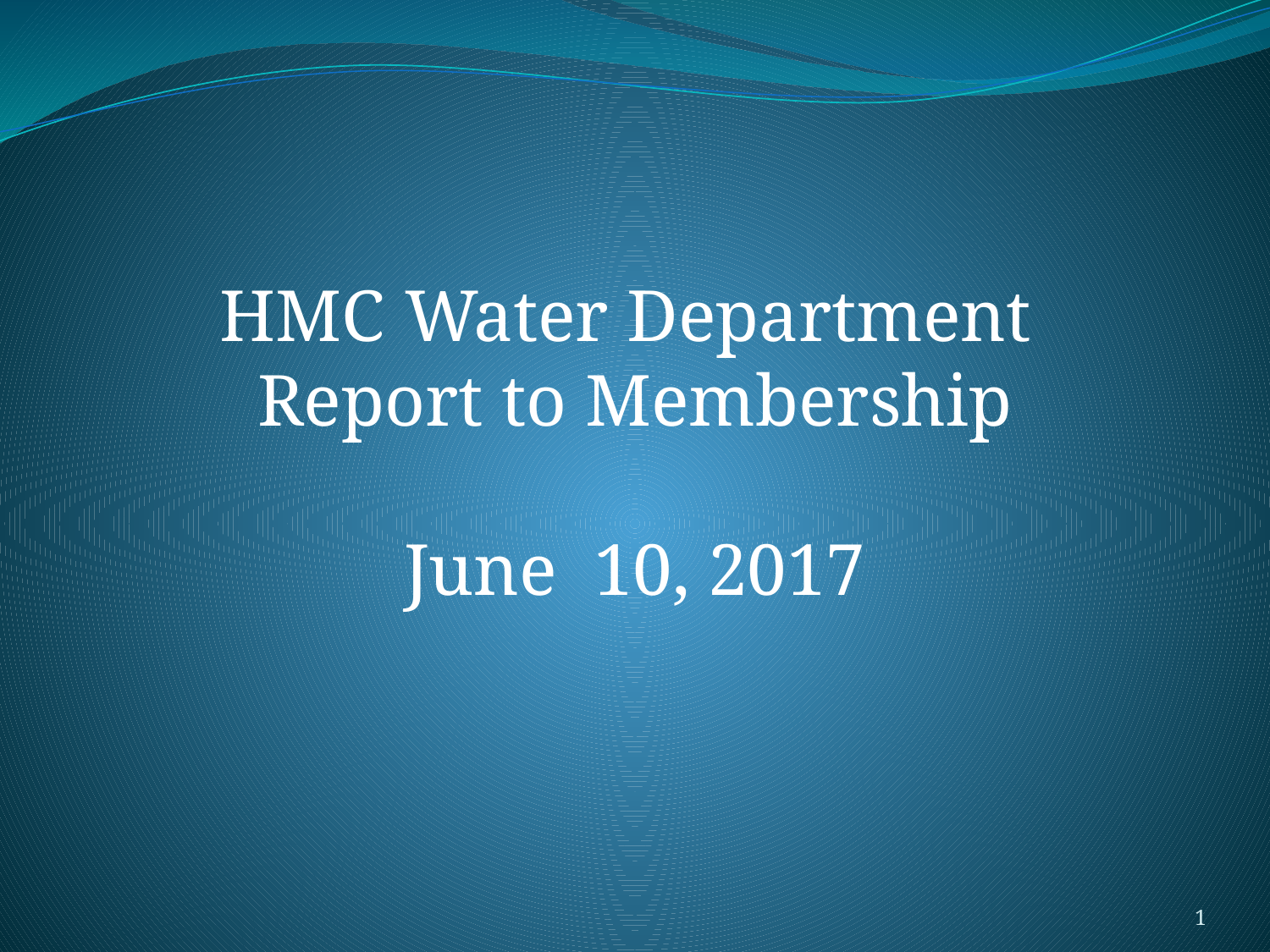

HMC Water Department
Report to Membership

June  10, 2017

1